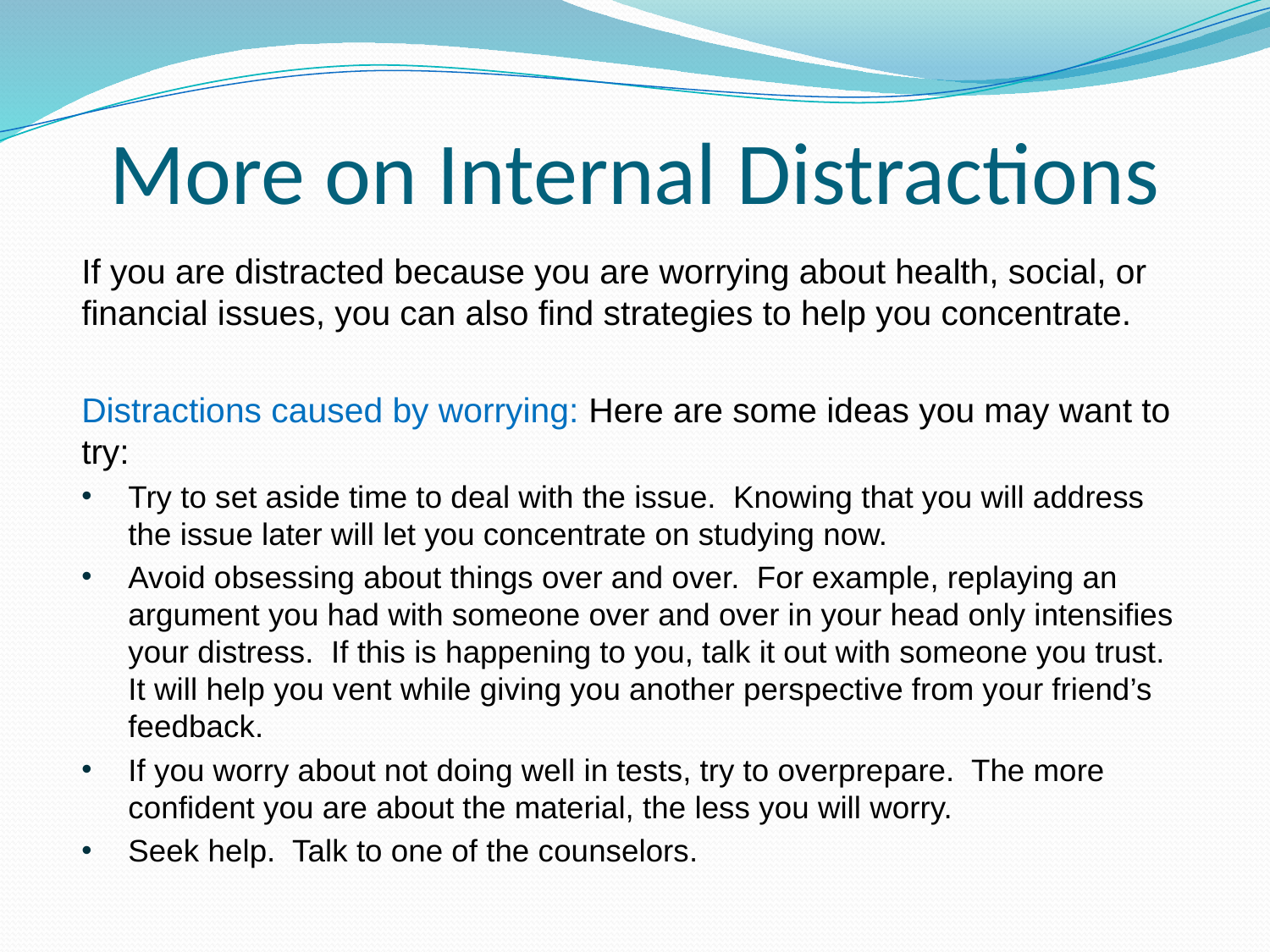

# More on Internal Distractions
If you are distracted because you are worrying about health, social, or financial issues, you can also find strategies to help you concentrate.

Distractions caused by worrying: Here are some ideas you may want to try:
Try to set aside time to deal with the issue.  Knowing that you will address the issue later will let you concentrate on studying now.
Avoid obsessing about things over and over.  For example, replaying an argument you had with someone over and over in your head only intensifies your distress.  If this is happening to you, talk it out with someone you trust.  It will help you vent while giving you another perspective from your friend’s feedback.
If you worry about not doing well in tests, try to overprepare.  The more confident you are about the material, the less you will worry.
Seek help.  Talk to one of the counselors.